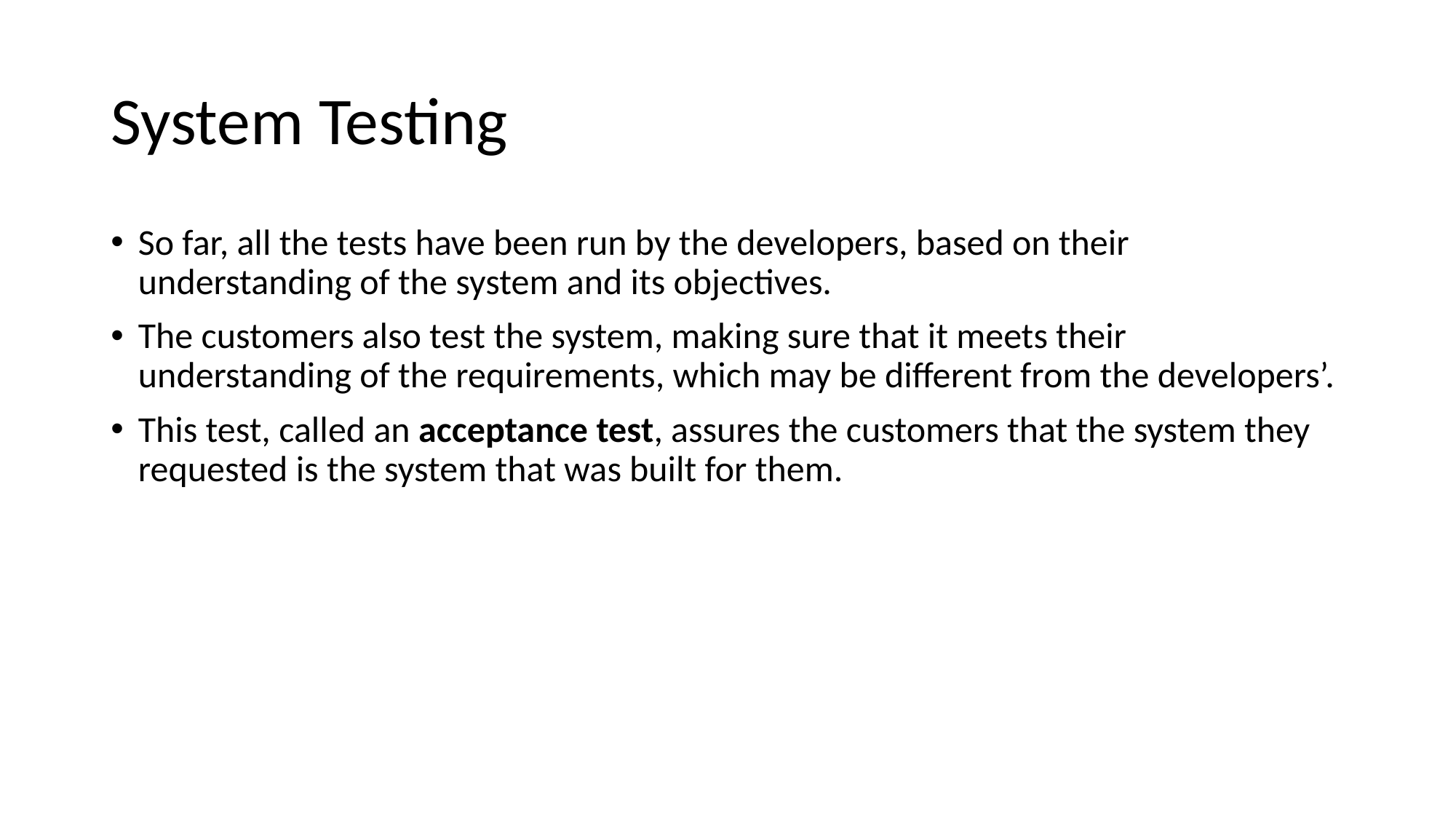

# System Testing
So far, all the tests have been run by the developers, based on their understanding of the system and its objectives.
The customers also test the system, making sure that it meets their understanding of the requirements, which may be different from the developers’.
This test, called an acceptance test, assures the customers that the system they requested is the system that was built for them.